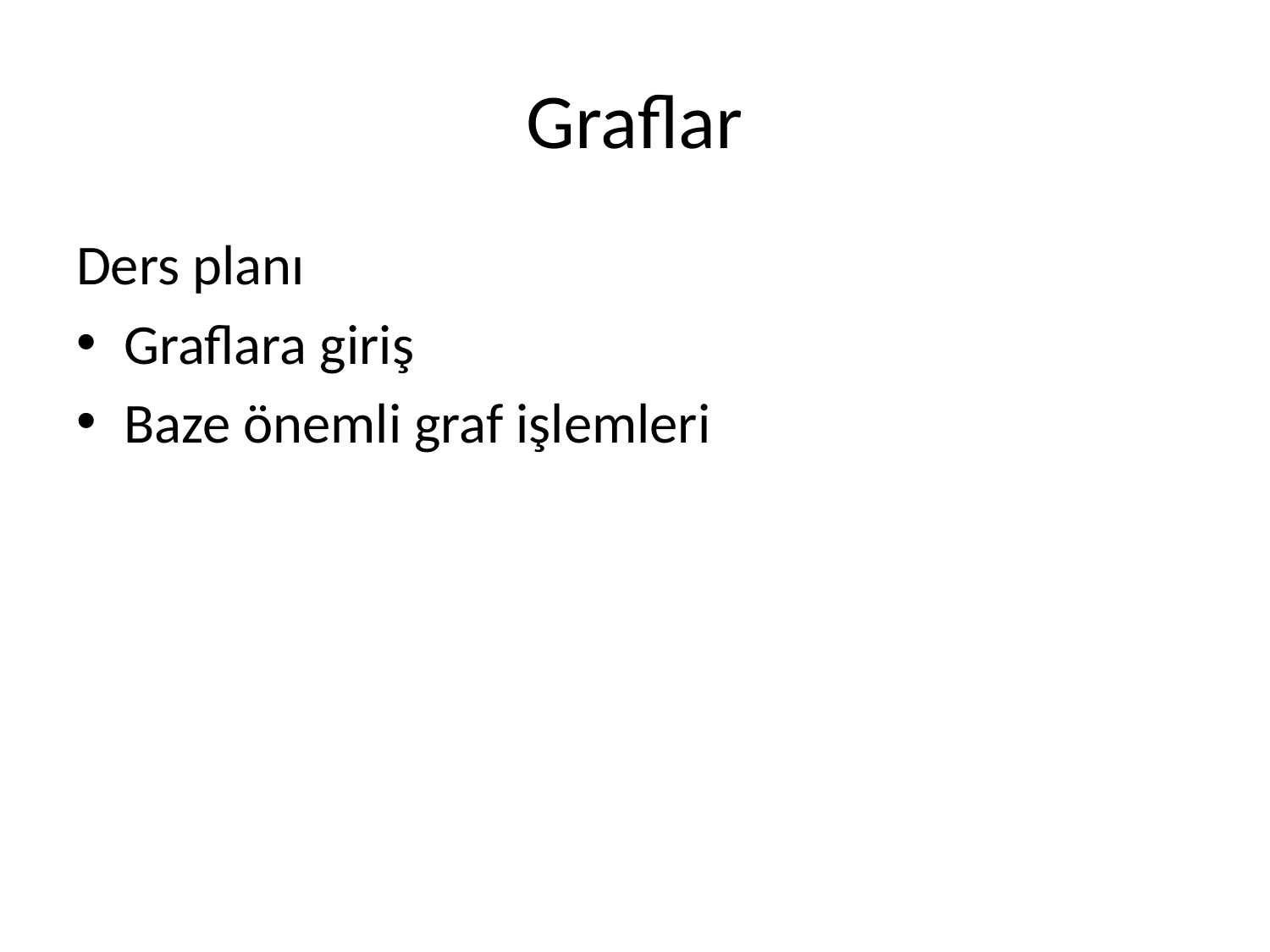

# Graflar
Ders planı
Graflara giriş
Baze önemli graf işlemleri